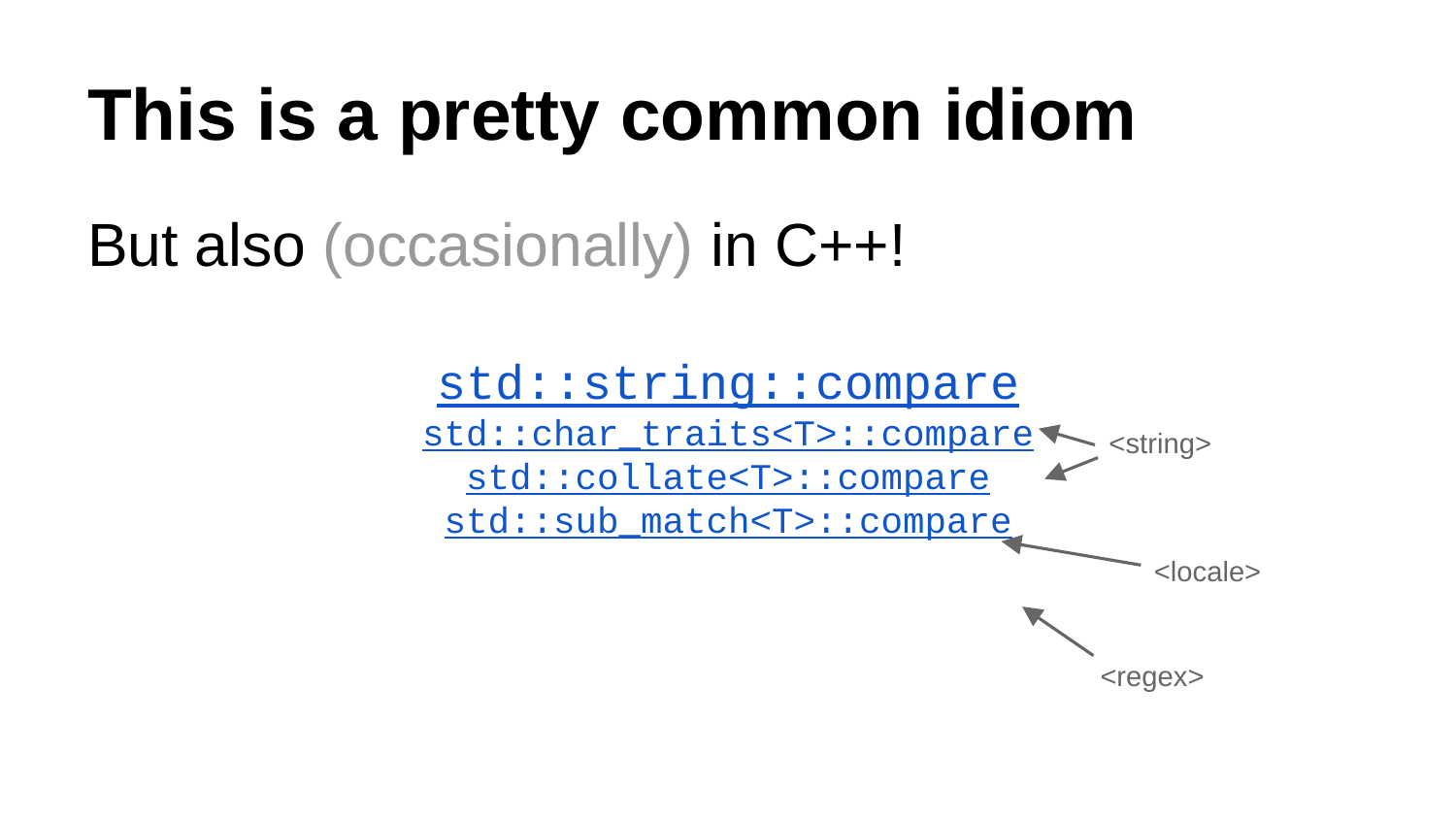

# This is a pretty common idiom
But also (occasionally) in C++!

std::string::compare
std::char_traits<T>::compare
std::collate<T>::compare
std::sub_match<T>::compare
<string>
<locale>
<regex>